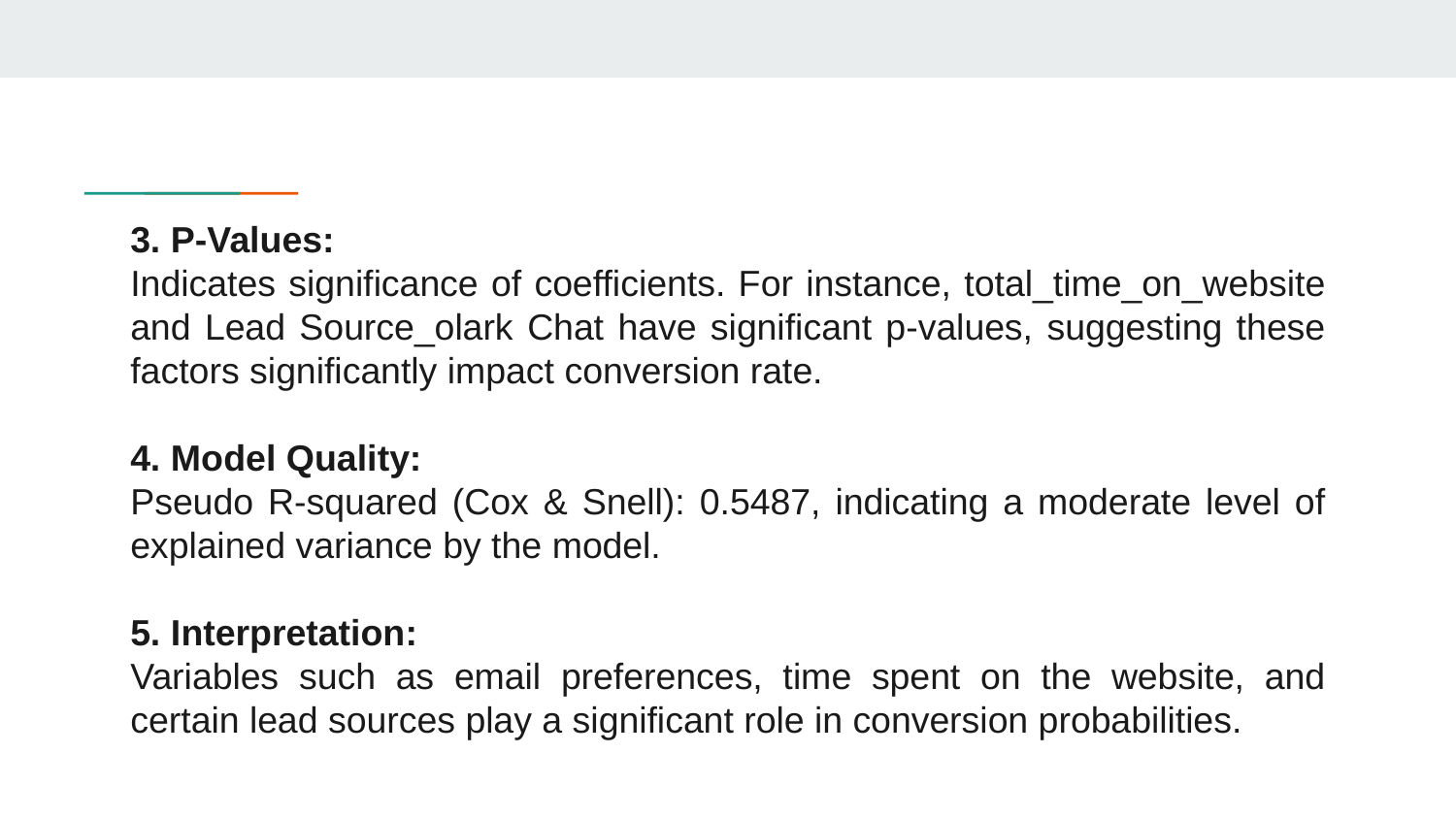

# 3. P-Values:
Indicates significance of coefficients. For instance, total_time_on_website and Lead Source_olark Chat have significant p-values, suggesting these factors significantly impact conversion rate.

4. Model Quality:
Pseudo R-squared (Cox & Snell): 0.5487, indicating a moderate level of explained variance by the model.

5. Interpretation:
Variables such as email preferences, time spent on the website, and certain lead sources play a significant role in conversion probabilities.